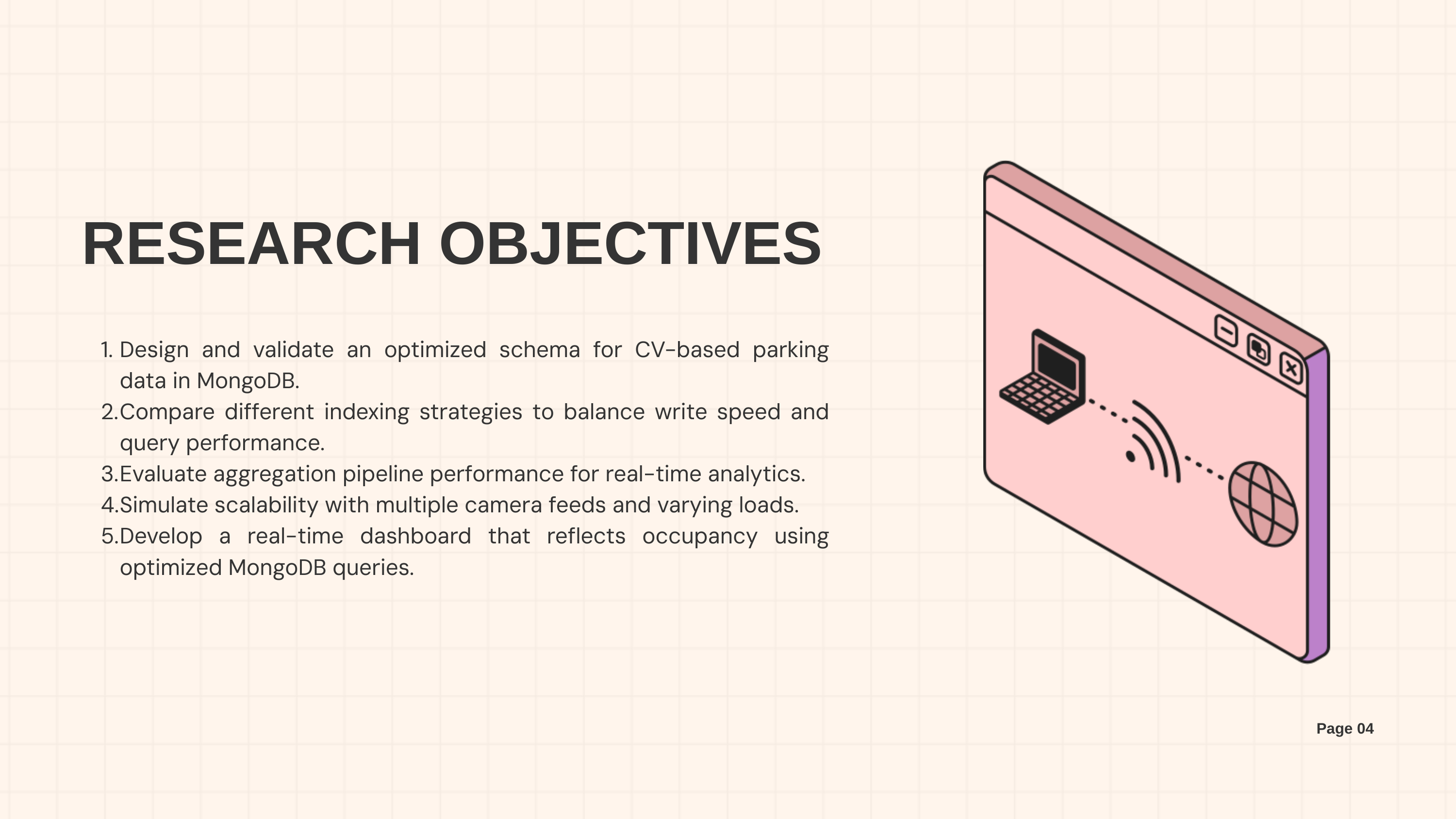

RESEARCH OBJECTIVES
Design and validate an optimized schema for CV-based parking data in MongoDB.
Compare different indexing strategies to balance write speed and query performance.
Evaluate aggregation pipeline performance for real-time analytics.
Simulate scalability with multiple camera feeds and varying loads.
Develop a real-time dashboard that reflects occupancy using optimized MongoDB queries.
Page 04